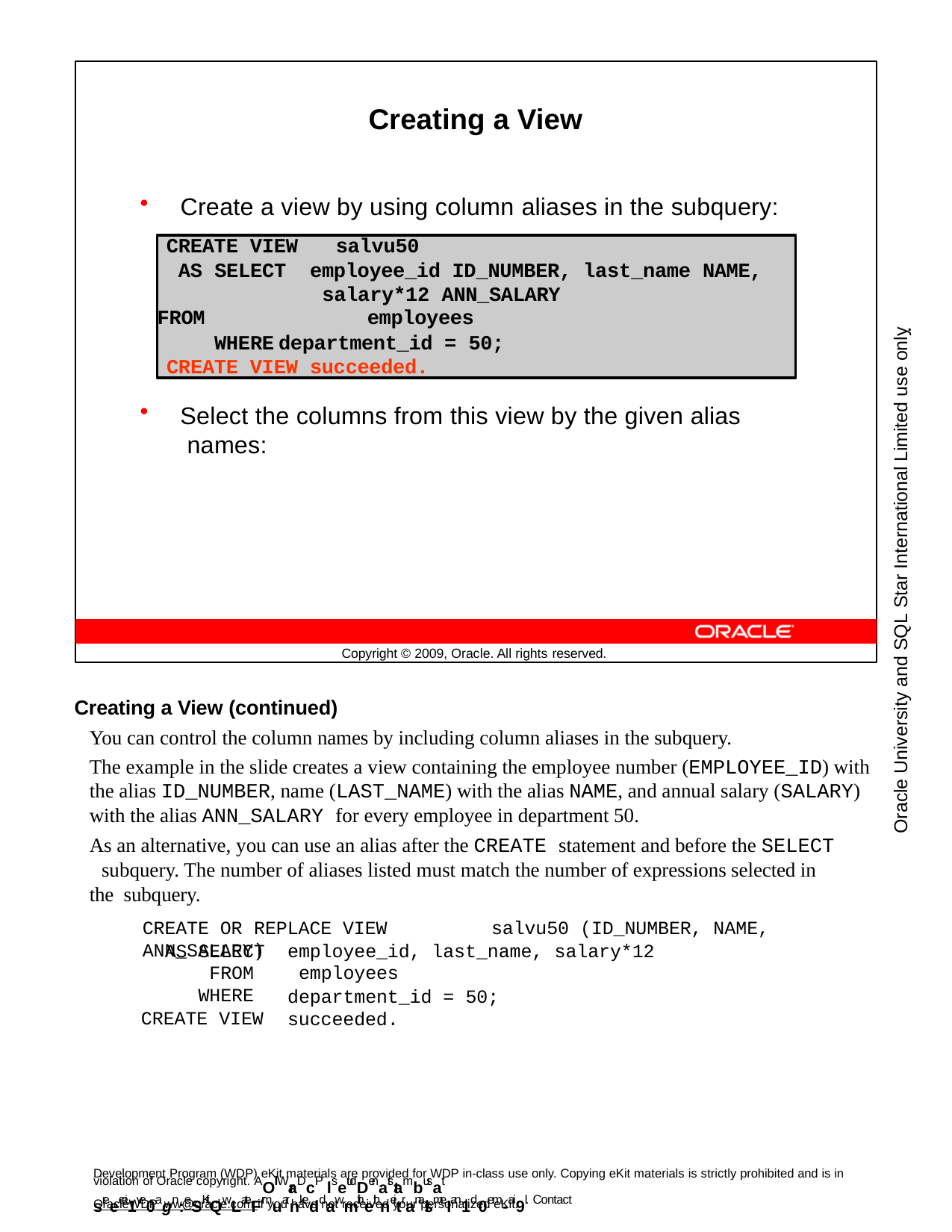

Creating a View

Create a view by using column aliases in the subquery:
CREATE VIEW	salvu50
AS SELECT	employee_id ID_NUMBER, last_name NAME,  salary*12 ANN_SALARY
FROM	employees
WHERE	department_id = 50;  CREATE VIEW succeeded.
Oracle University and SQL Star International Limited use onlyฺ
Select the columns from this view by the given alias  names:
Copyright © 2009, Oracle. All rights reserved.
Creating a View (continued)
You can control the column names by including column aliases in the subquery.
The example in the slide creates a view containing the employee number (EMPLOYEE_ID) with  the alias ID_NUMBER, name (LAST_NAME) with the alias NAME, and annual salary (SALARY)  with the alias ANN_SALARY for every employee in department 50.
As an alternative, you can use an alias after the CREATE statement and before the SELECT  subquery. The number of aliases listed must match the number of expressions selected in the  subquery.
CREATE OR REPLACE VIEW	salvu50 (ID_NUMBER, NAME, ANN_SALARY)
AS SELECT  FROM  WHERE
CREATE VIEW
employee_id, last_name, salary*12  employees
department_id = 50;  succeeded.
Development Program (WDP) eKit materials are provided for WDP in-class use only. Copying eKit materials is strictly prohibited and is in
violation of Oracle copyright. AOll WraDcP lsetudDenatstambusat sreecei1ve0agn:eSKitQwLateFrmuarnkeddawmithethneitranalsmeI an1d 0em-ai9l. Contact
OracleWDP_ww@oracle.com if you have not received your personalized eKit.